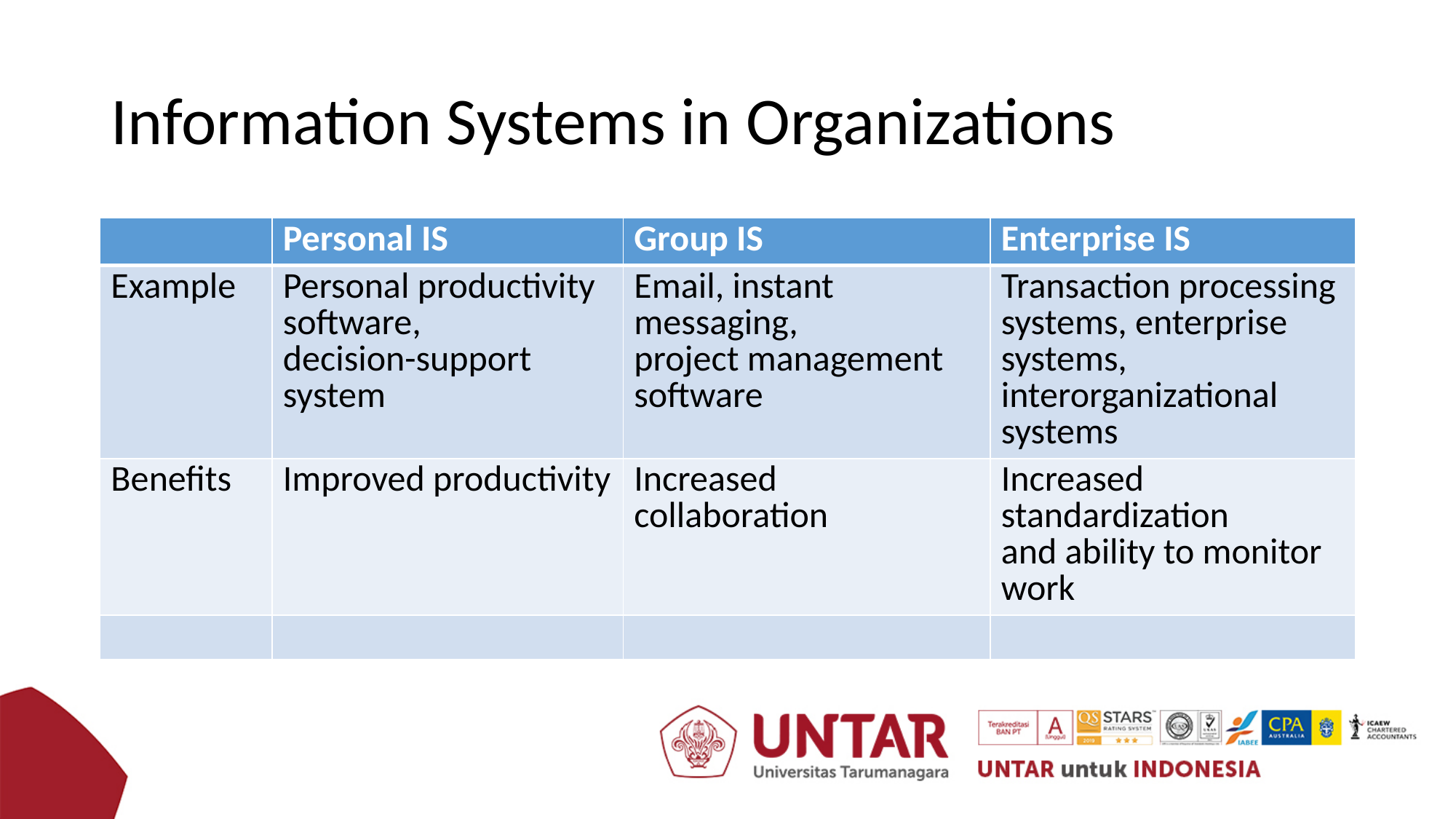

# Information Systems in Organizations
|  | Personal IS | Group IS | Enterprise IS |
| --- | --- | --- | --- |
| Example | Personal productivity software, decision-support system | Email, instant messaging, project management software | Transaction processing systems, enterprise systems, interorganizational systems |
| Benefits | Improved productivity | Increased collaboration | Increased standardization and ability to monitor work |
|  |  |  |  |